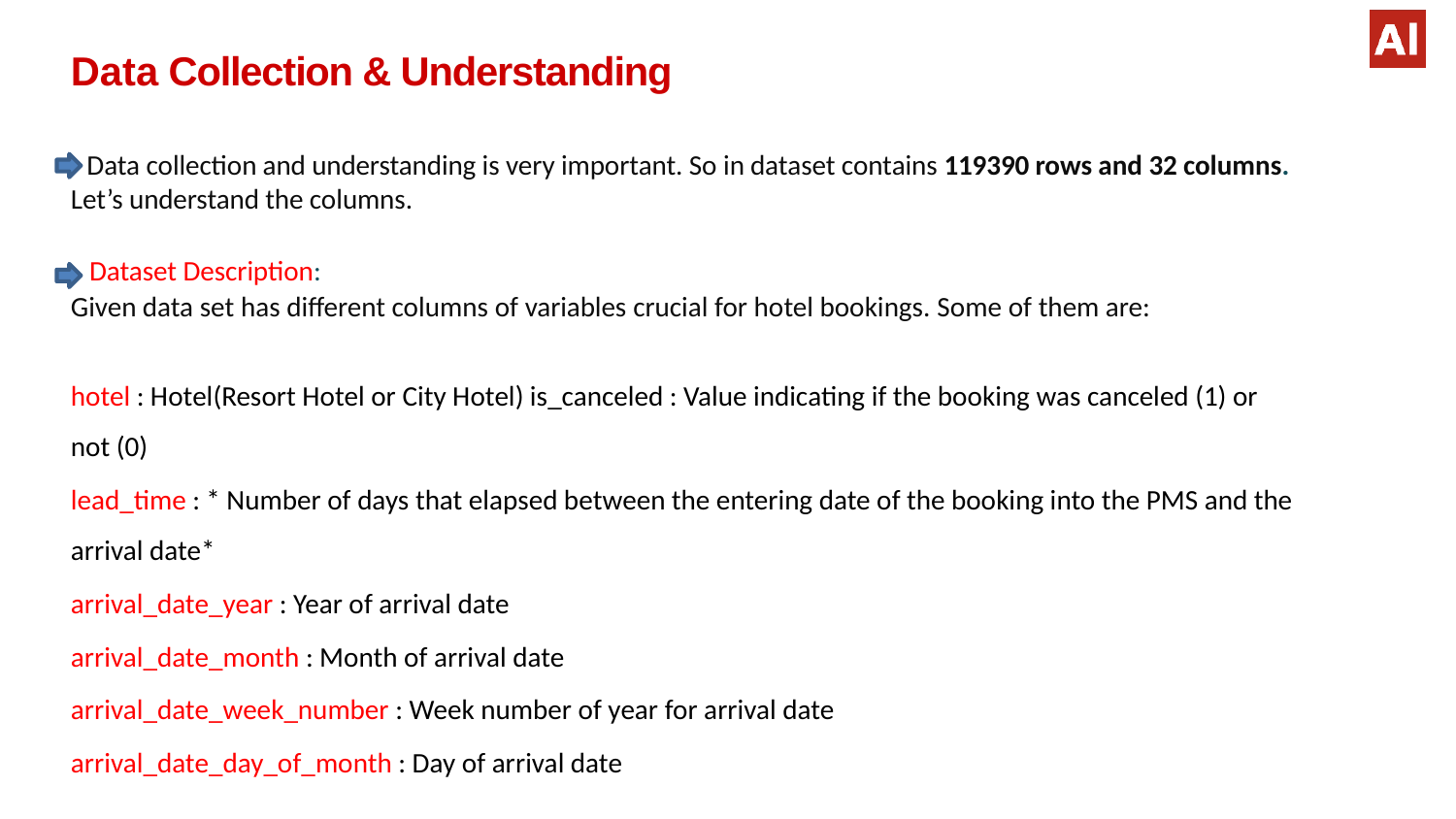

# Data Collection & Understanding
  Data collection and understanding is very important. So in dataset contains 119390 rows and 32 columns. Let’s understand the columns.

   Dataset Description:
Given data set has different columns of variables crucial for hotel bookings. Some of them are:

hotel : Hotel(Resort Hotel or City Hotel) is_canceled : Value indicating if the booking was canceled (1) or not (0)
lead_time : * Number of days that elapsed between the entering date of the booking into the PMS and the arrival date*
arrival_date_year : Year of arrival date
arrival_date_month : Month of arrival date
arrival_date_week_number : Week number of year for arrival date
arrival_date_day_of_month : Day of arrival date